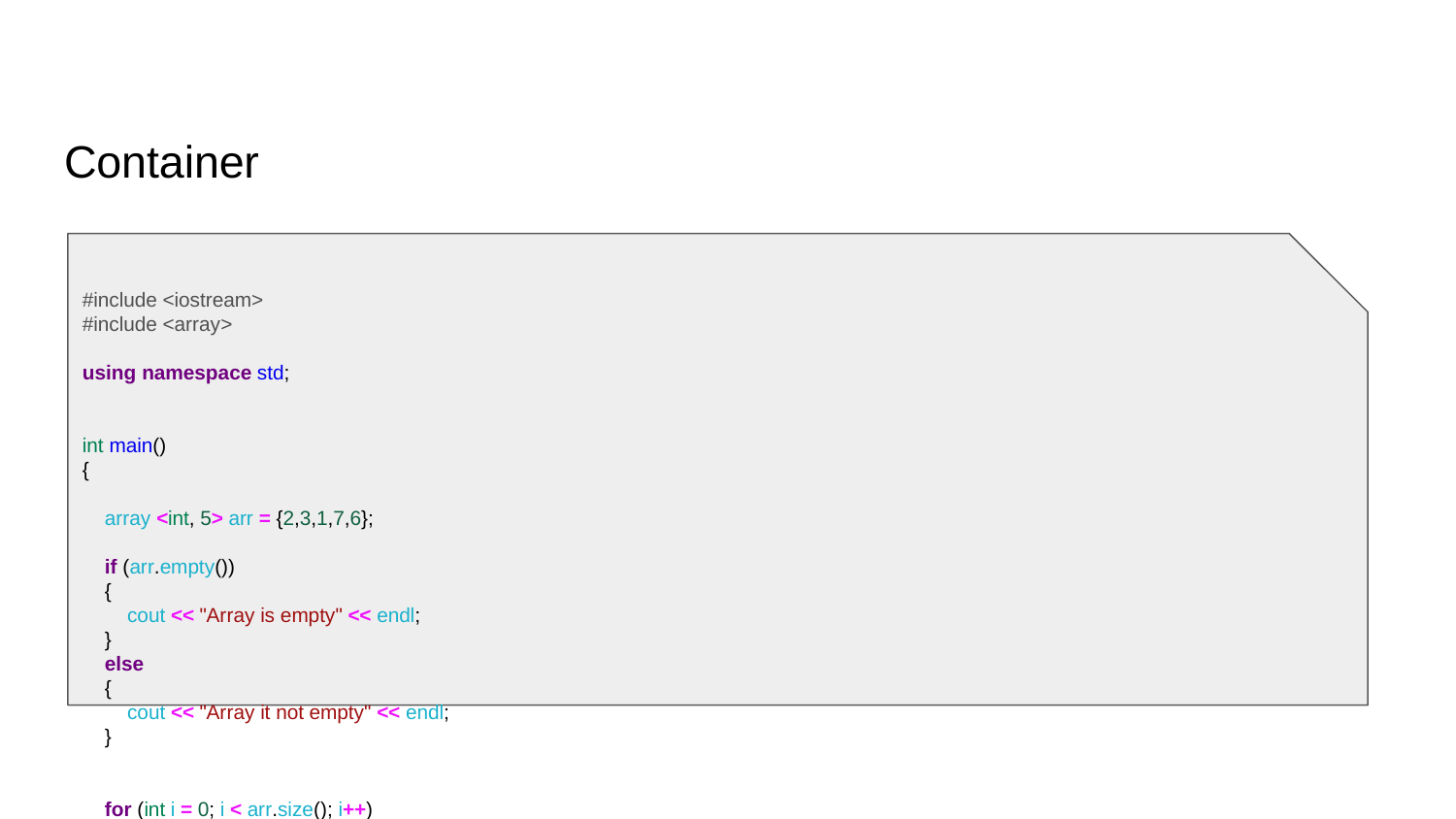

# Container
#include <iostream>
#include <array>

using namespace std;

int main()
{

    array <int, 5> arr = {2,3,1,7,6};

    if (arr.empty())
    {
        cout << "Array is empty" << endl;
    }
    else
    {
        cout << "Array it not empty" << endl;
    }

    for (int i = 0; i < arr.size(); i++)
    {
        cout << "Value: " << arr.at(i) << endl;
    }

    return 0;
}